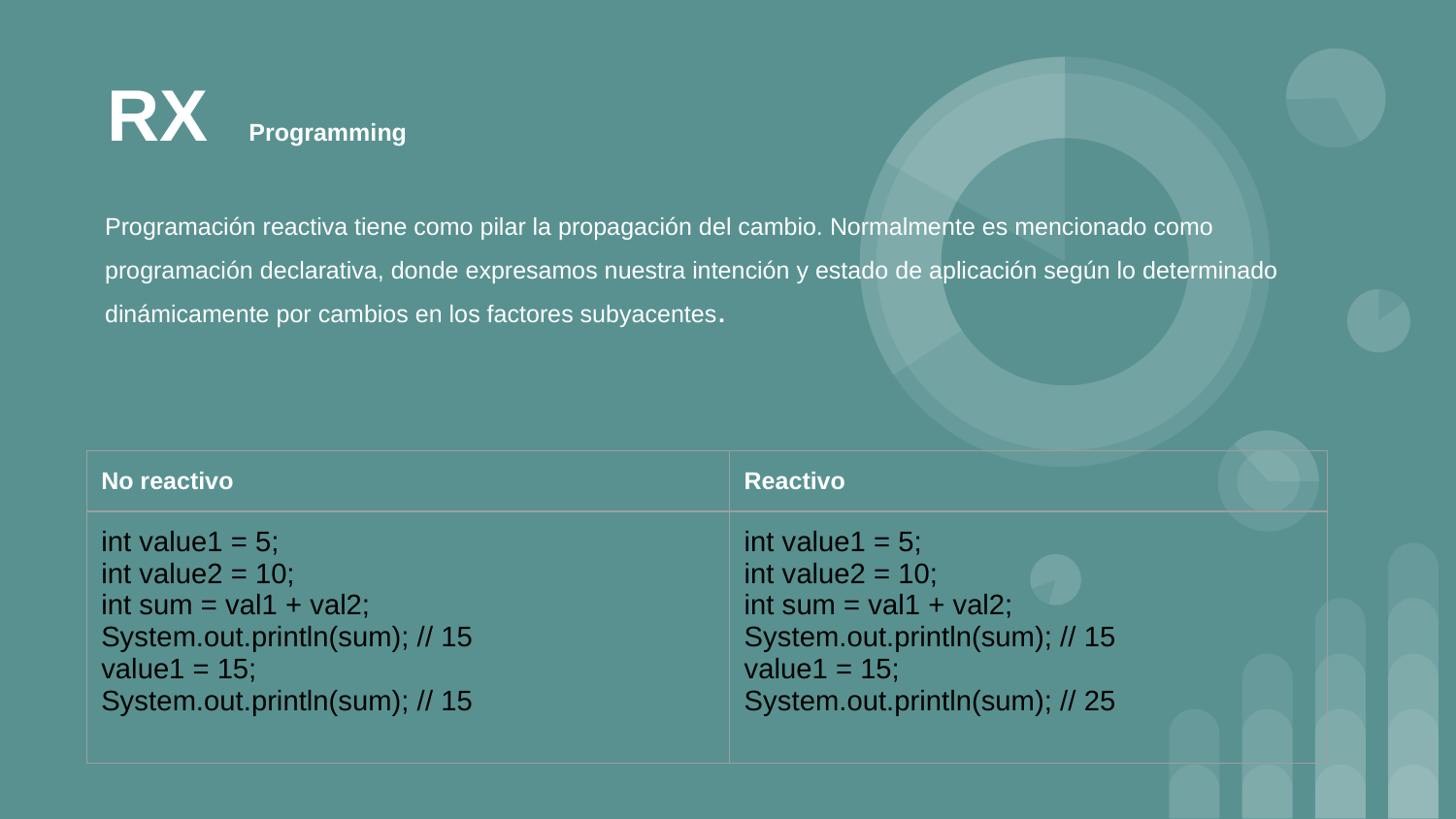

# RX Programming
Programación reactiva tiene como pilar la propagación del cambio. Normalmente es mencionado como
programación declarativa, donde expresamos nuestra intención y estado de aplicación según lo determinado dinámicamente por cambios en los factores subyacentes.
| No reactivo | Reactivo |
| --- | --- |
| int value1 = 5; int value2 = 10; int sum = val1 + val2; System.out.println(sum); // 15 value1 = 15; System.out.println(sum); // 15 | int value1 = 5; int value2 = 10; int sum = val1 + val2; System.out.println(sum); // 15 value1 = 15; System.out.println(sum); // 25 |